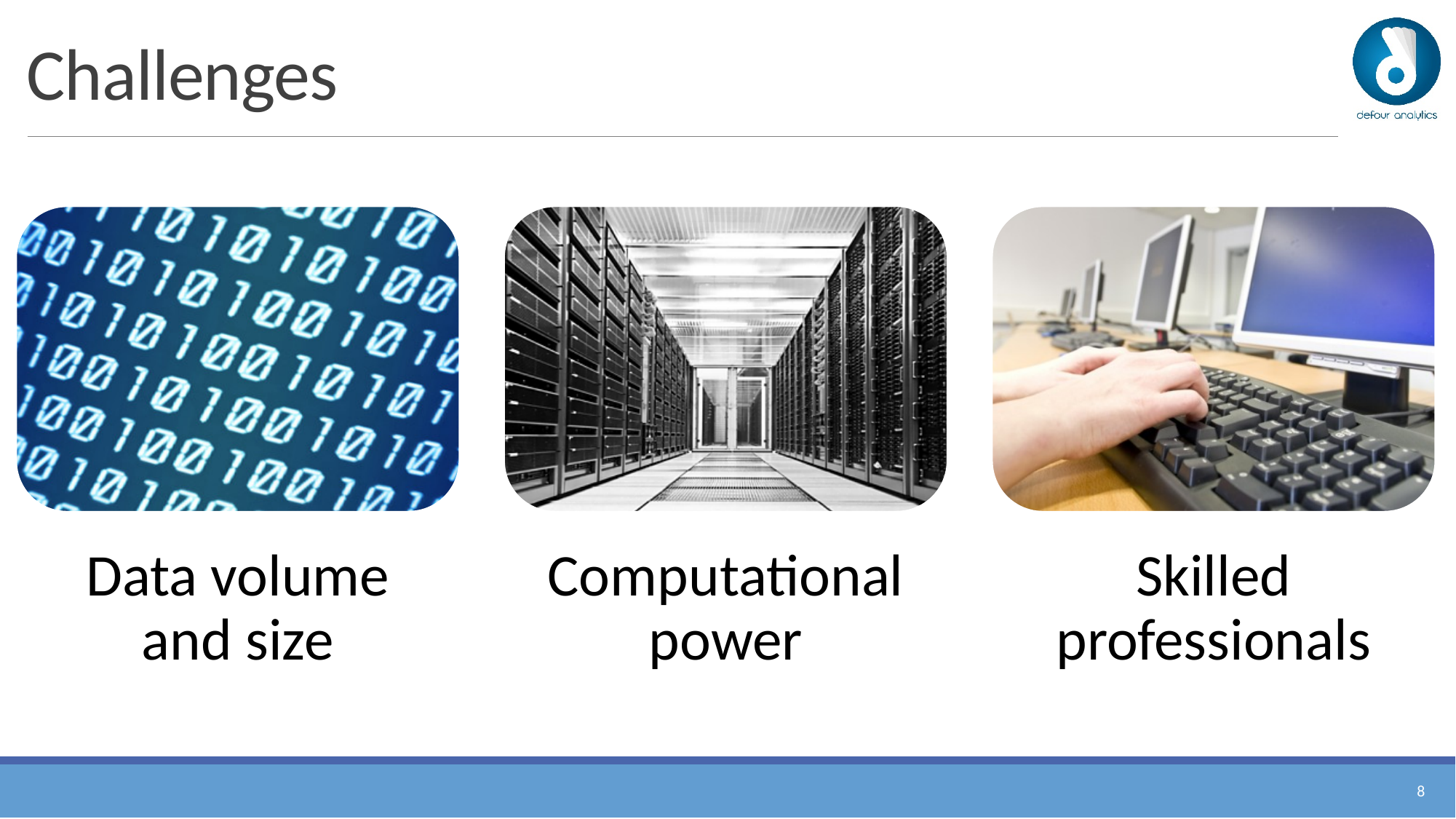

# Challenges
Data volume and size
Computational power
Skilled professionals
8